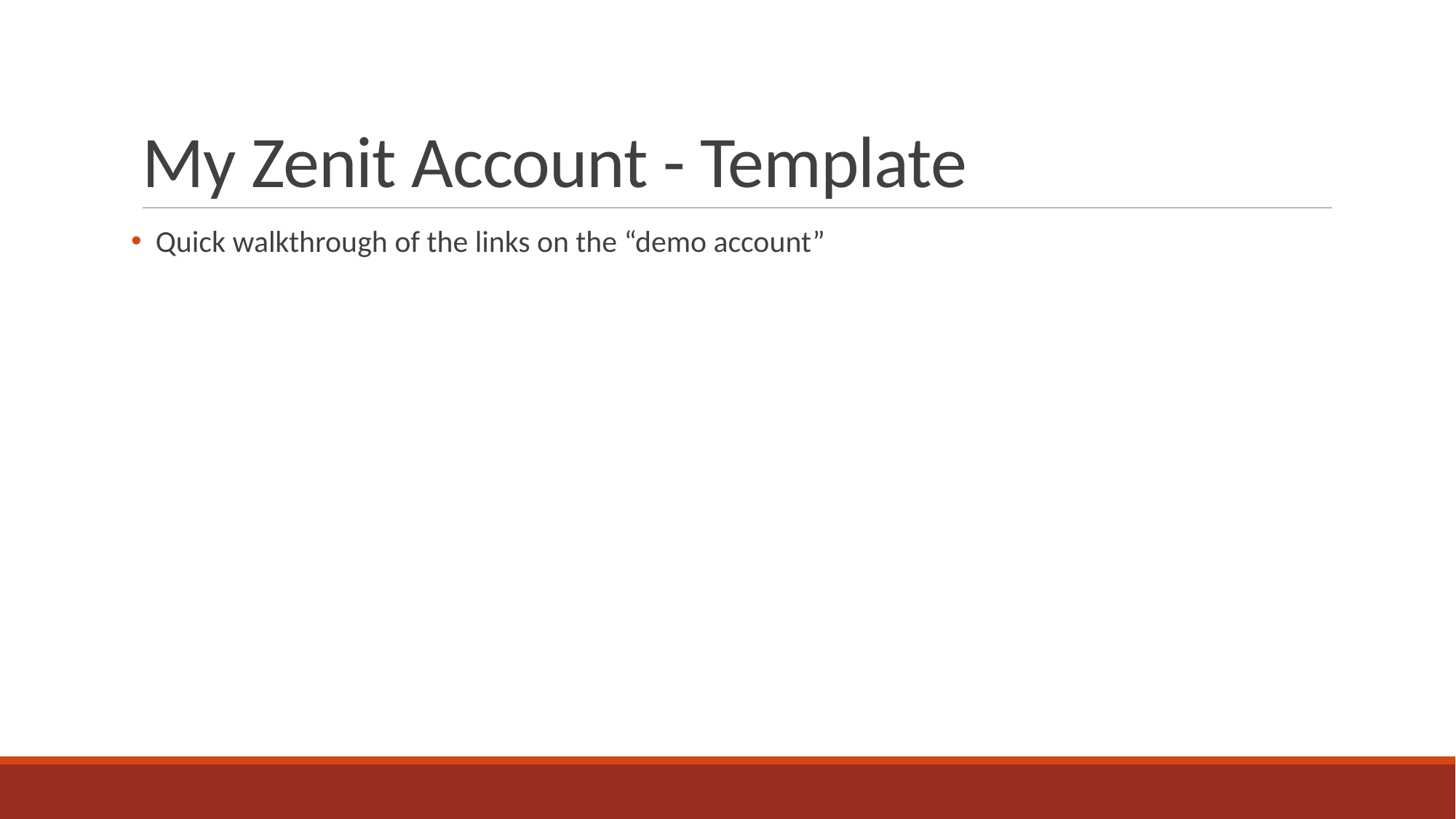

# My Zenit Account - Template
  Quick walkthrough of the links on the “demo account”